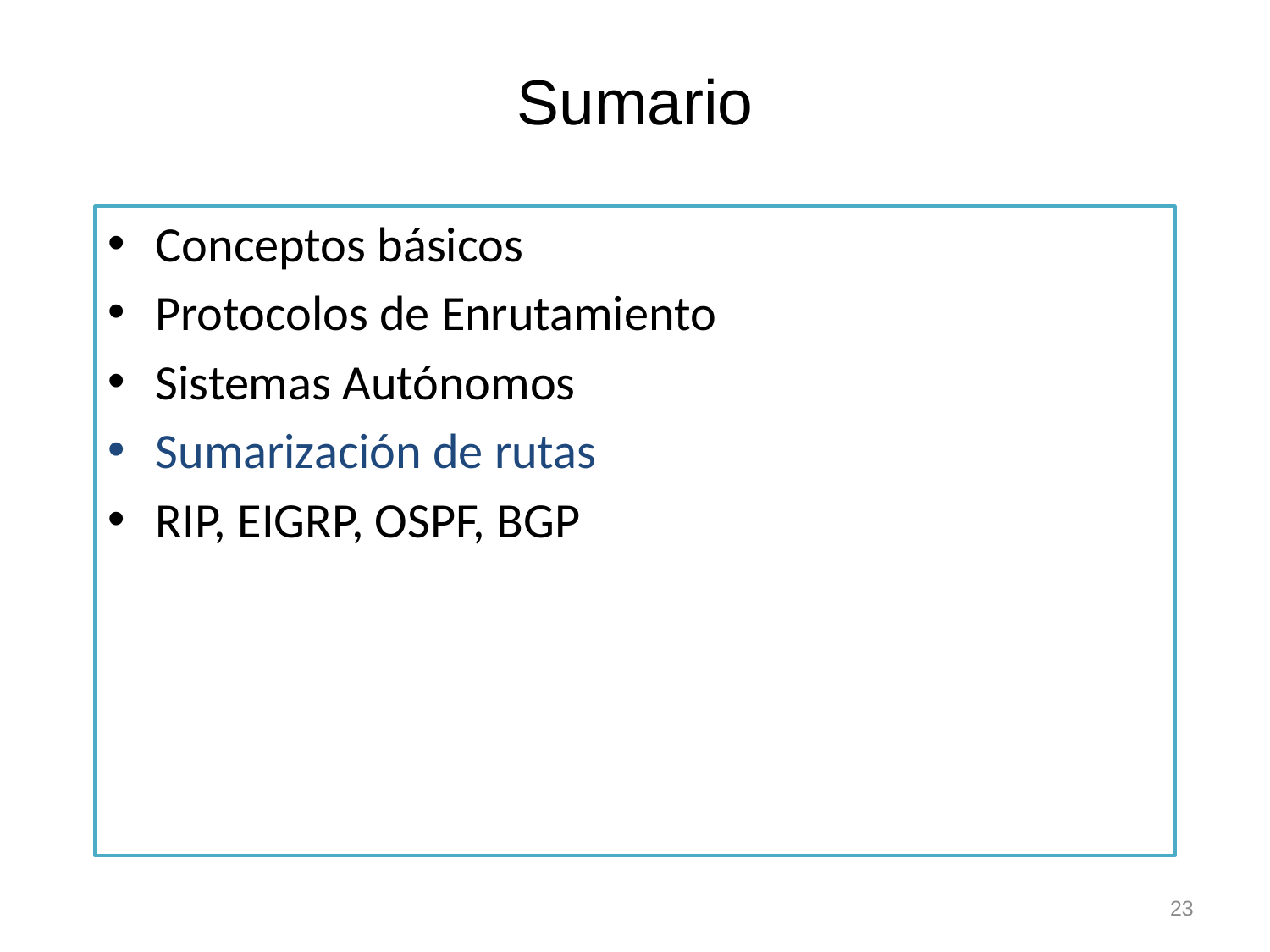

# Sumario
Conceptos básicos
Protocolos de Enrutamiento
Sistemas Autónomos
Sumarización de rutas
RIP, EIGRP, OSPF, BGP

23